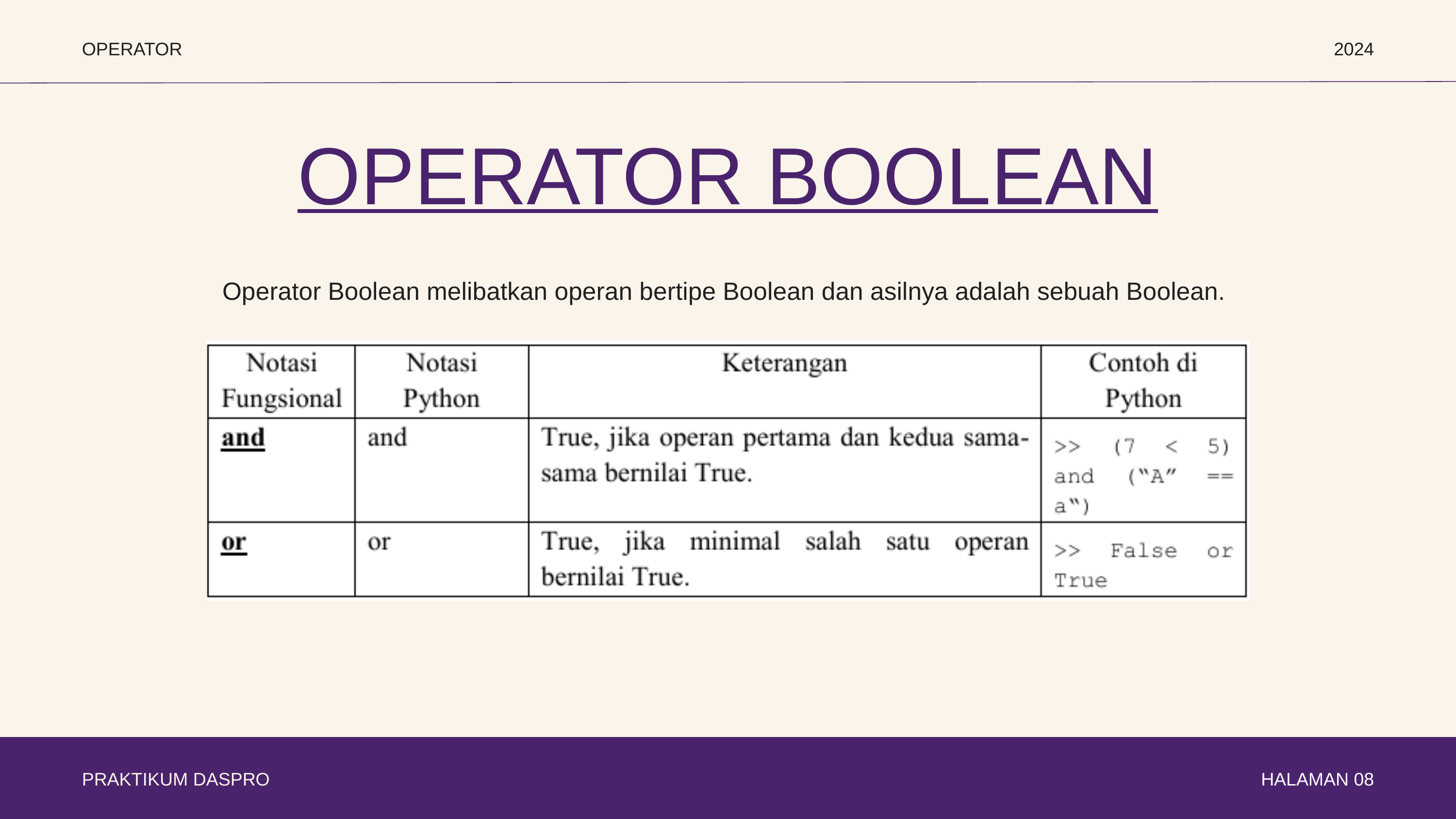

OPERATOR
2024

OPERATOR BOOLEAN
Operator Boolean melibatkan operan bertipe Boolean dan asilnya adalah sebuah Boolean.

PRAKTIKUM DASPRO
HALAMAN 08